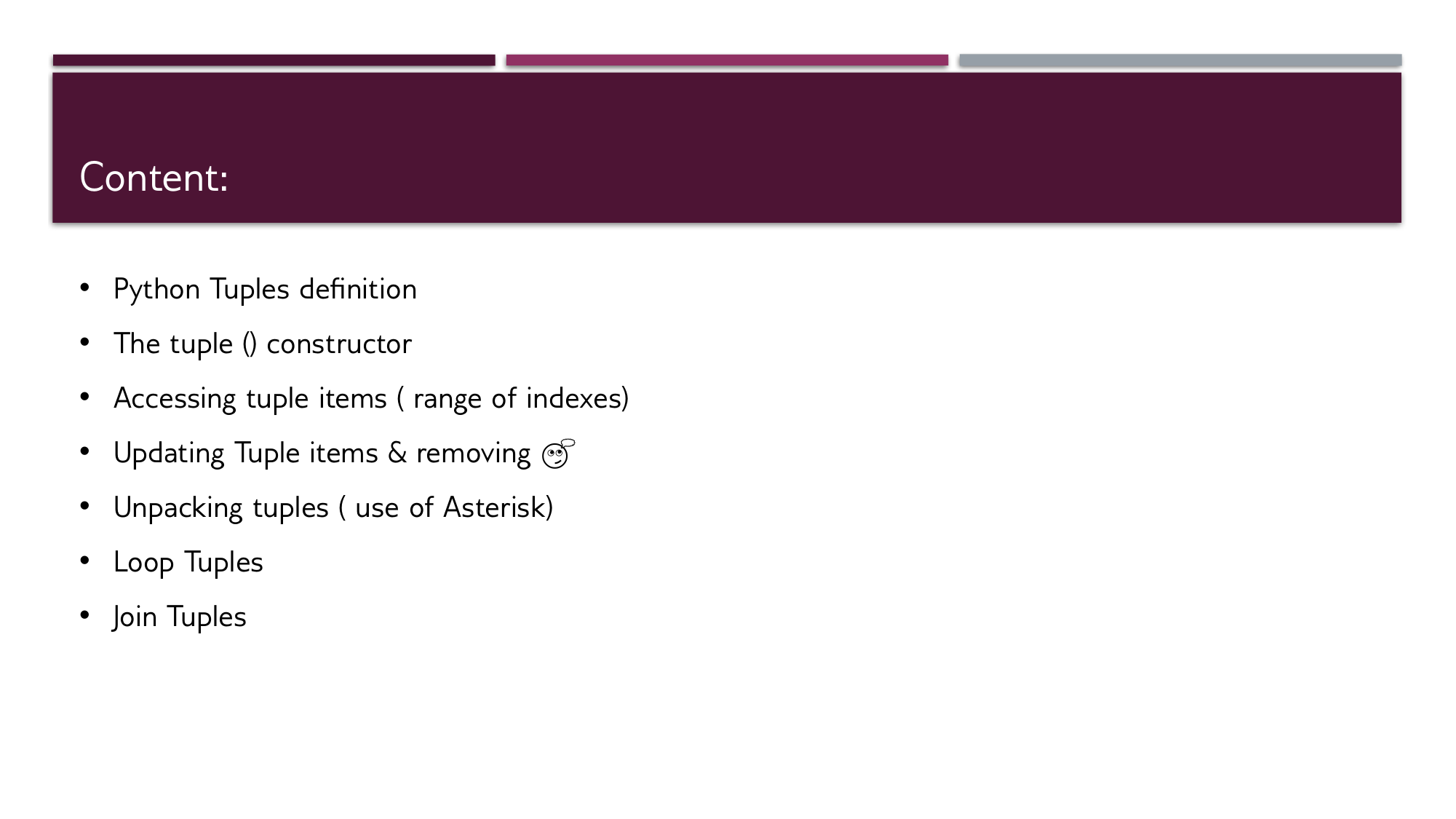

# Content:
Python Tuples definition
The tuple () constructor
Accessing tuple items ( range of indexes)
Updating Tuple items & removing 🤔
Unpacking tuples ( use of Asterisk)
Loop Tuples
Join Tuples